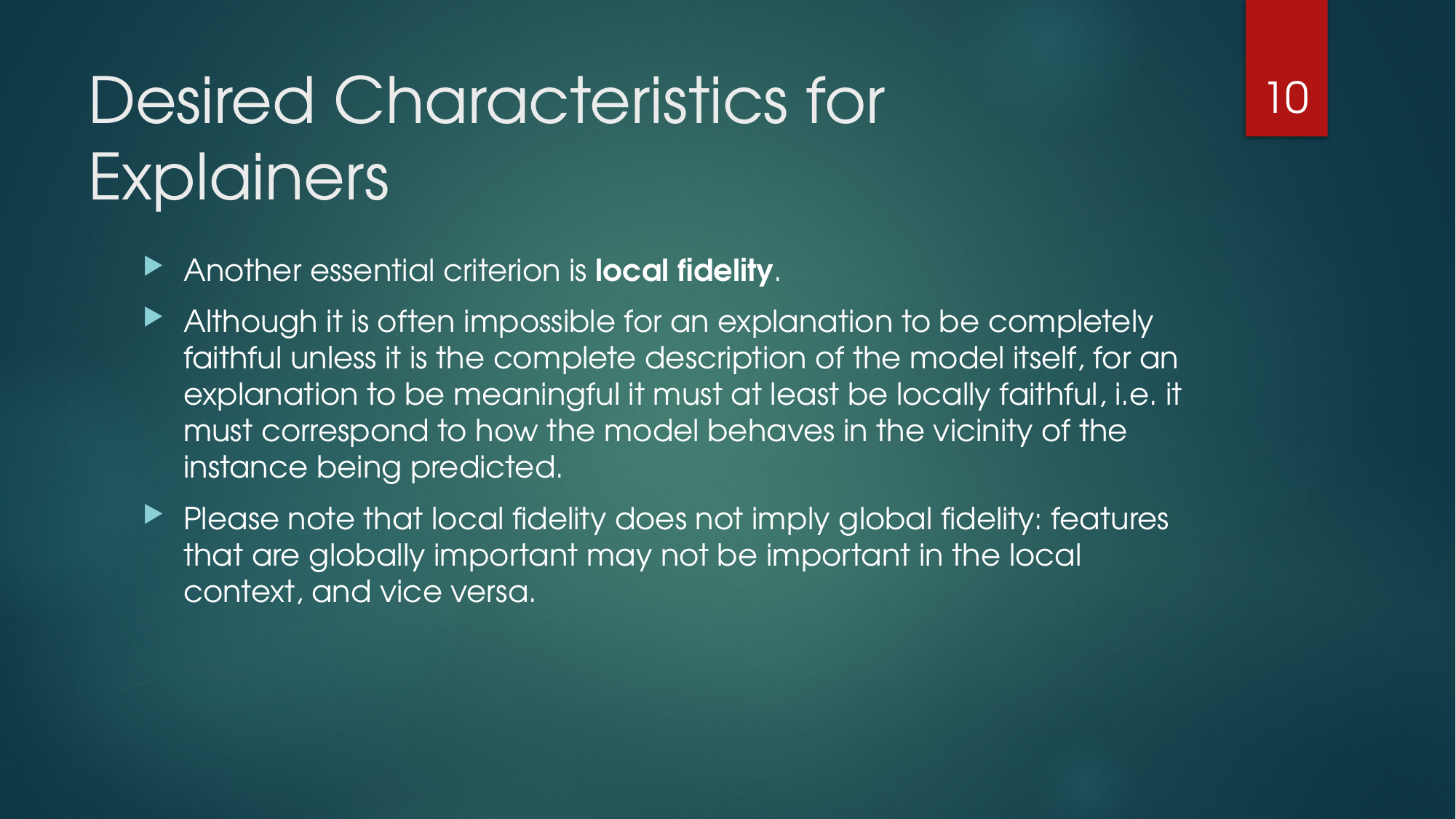

10
# Desired Characteristics for Explainers
Another essential criterion is local fidelity.
Although it is often impossible for an explanation to be completely faithful unless it is the complete description of the model itself, for an explanation to be meaningful it must at least be locally faithful, i.e. it must correspond to how the model behaves in the vicinity of the instance being predicted.
Please note that local fidelity does not imply global fidelity: features that are globally important may not be important in the local context, and vice versa.